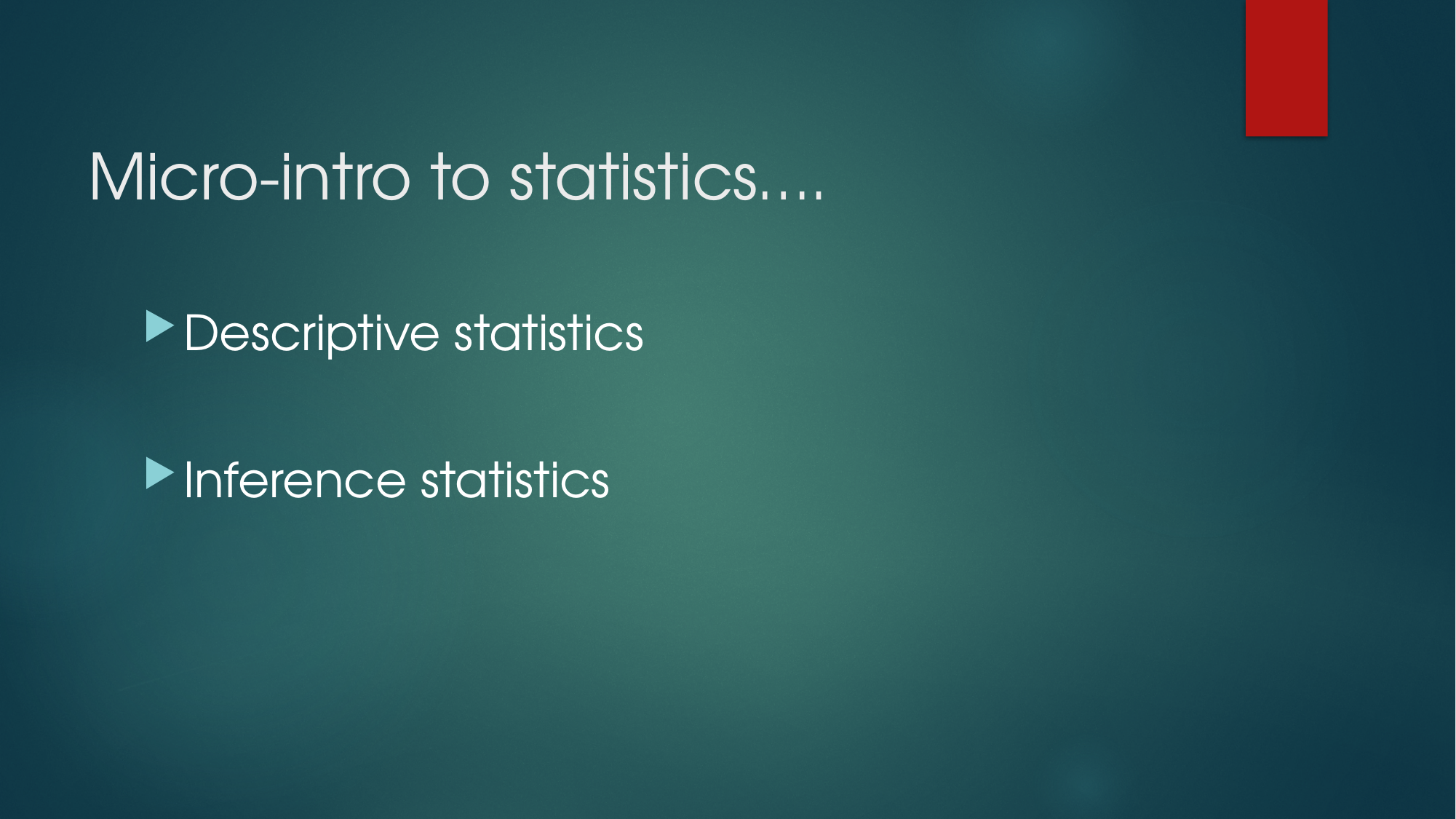

# Micro-intro to statistics….

Descriptive statistics

Inference statistics